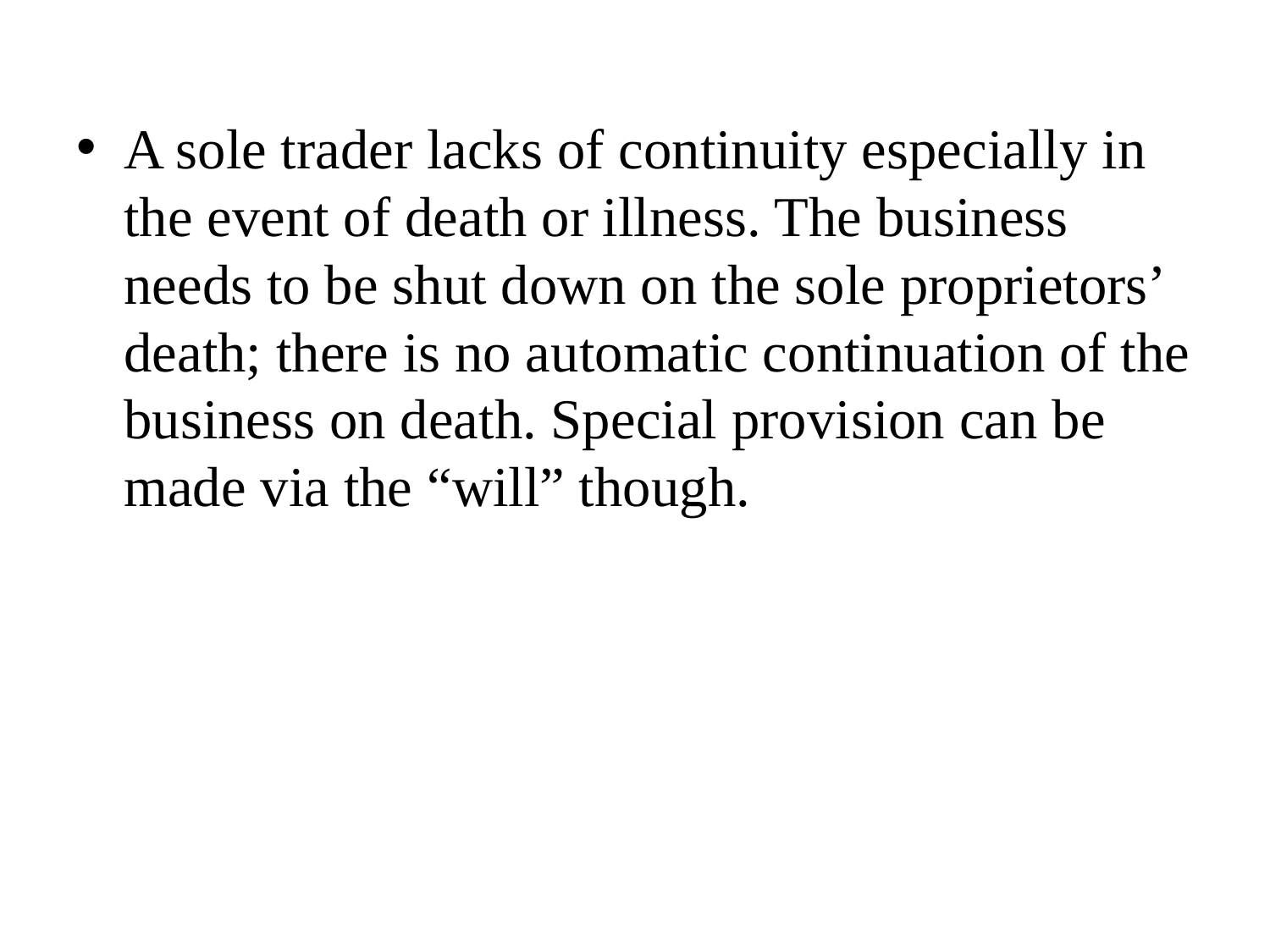

A sole trader lacks of continuity especially in the event of death or illness. The business needs to be shut down on the sole proprietors’ death; there is no automatic continuation of the business on death. Special provision can be made via the “will” though.